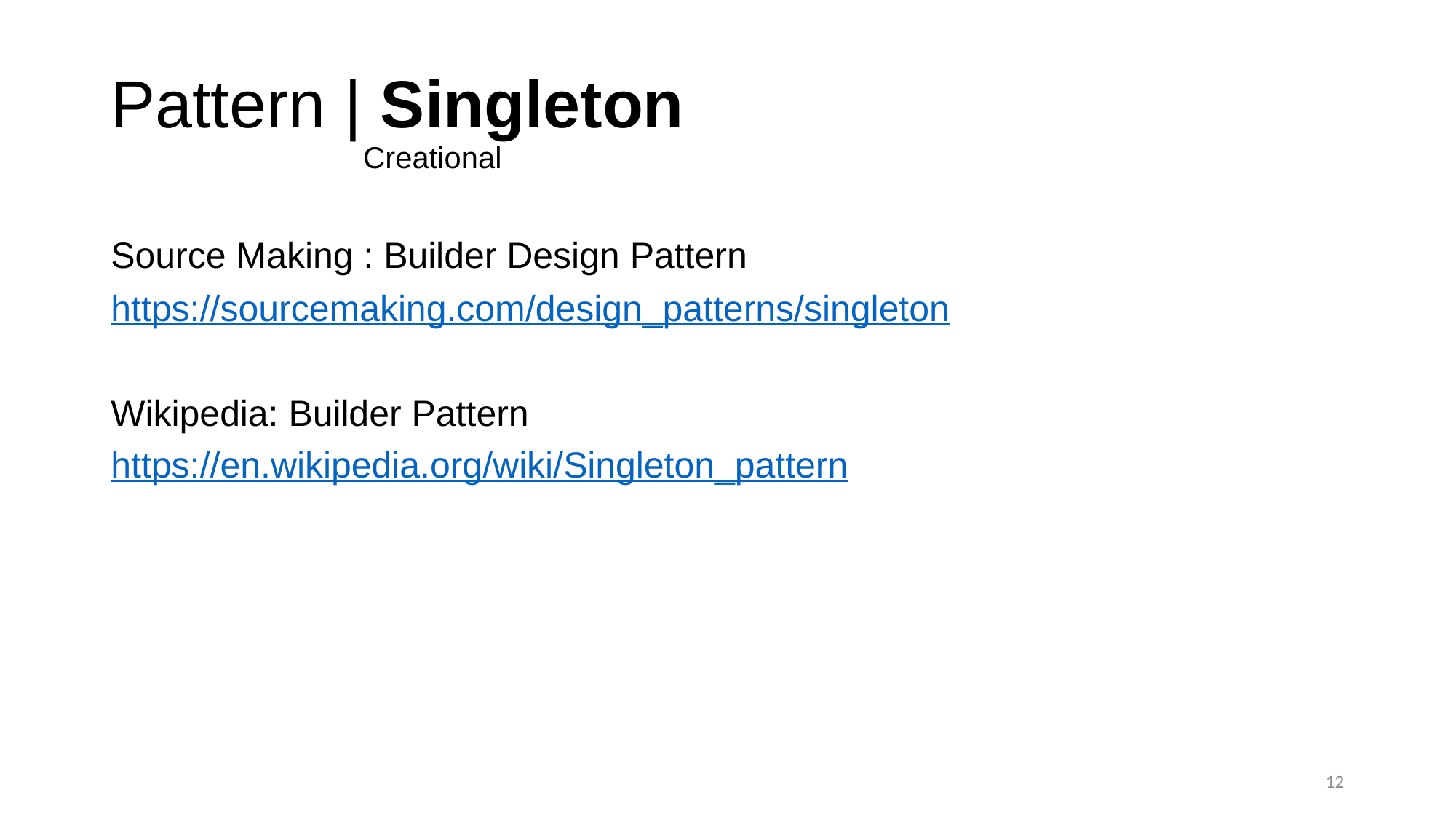

# Pattern | Singleton Creational
Source Making : Builder Design Pattern
https://sourcemaking.com/design_patterns/singleton

Wikipedia: Builder Pattern
https://en.wikipedia.org/wiki/Singleton_pattern
12